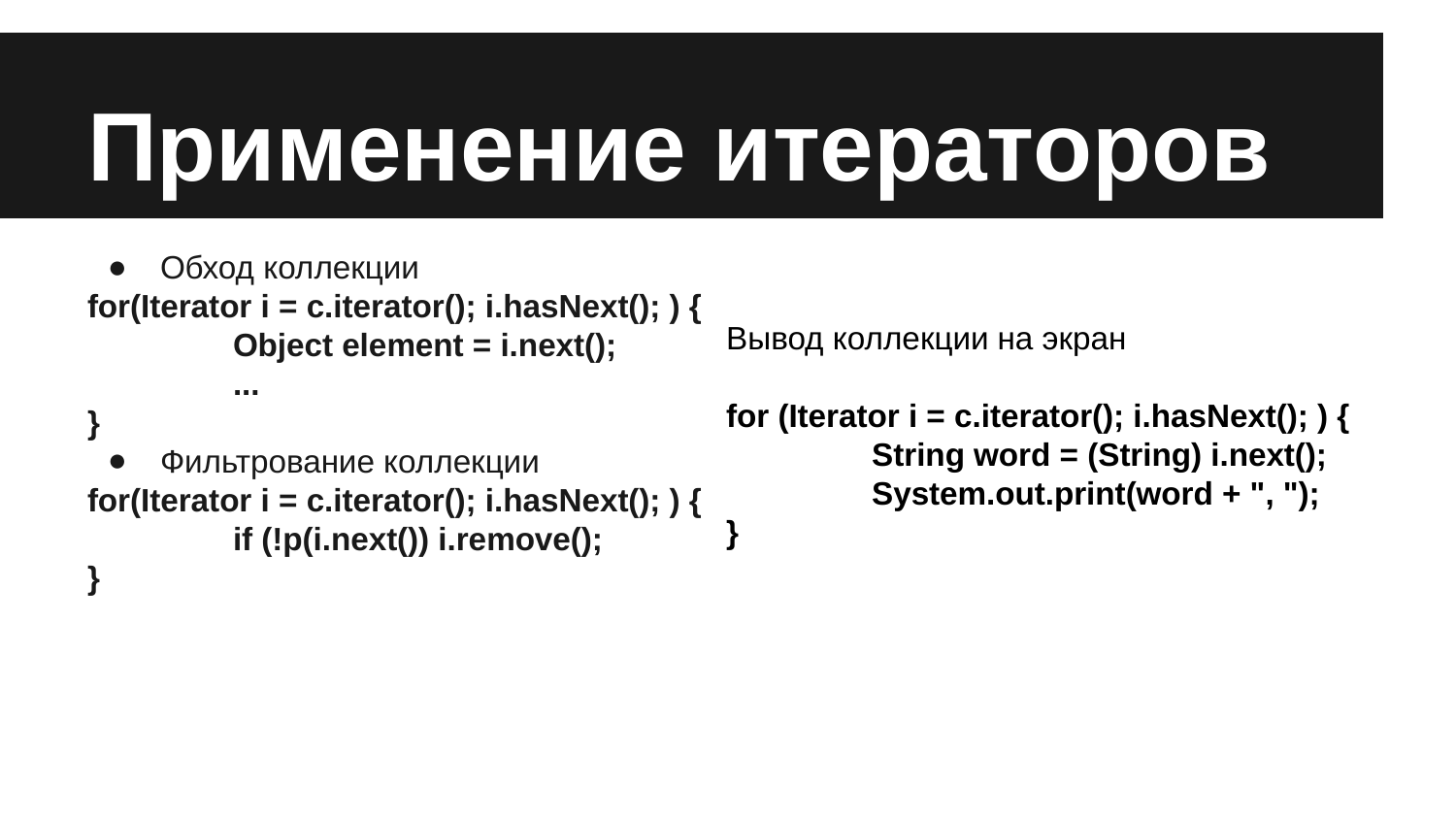

# Применение итераторов
Вывод коллекции на экран

for (Iterator i = c.iterator(); i.hasNext(); ) {
    	String word = (String) i.next();
    	System.out.print(word + ", ");
}

Обход коллекции
for(Iterator i = c.iterator(); i.hasNext(); ) {
	Object element = i.next();
	...
}
Фильтрование коллекции
for(Iterator i = c.iterator(); i.hasNext(); ) {
	if (!p(i.next()) i.remove();
}